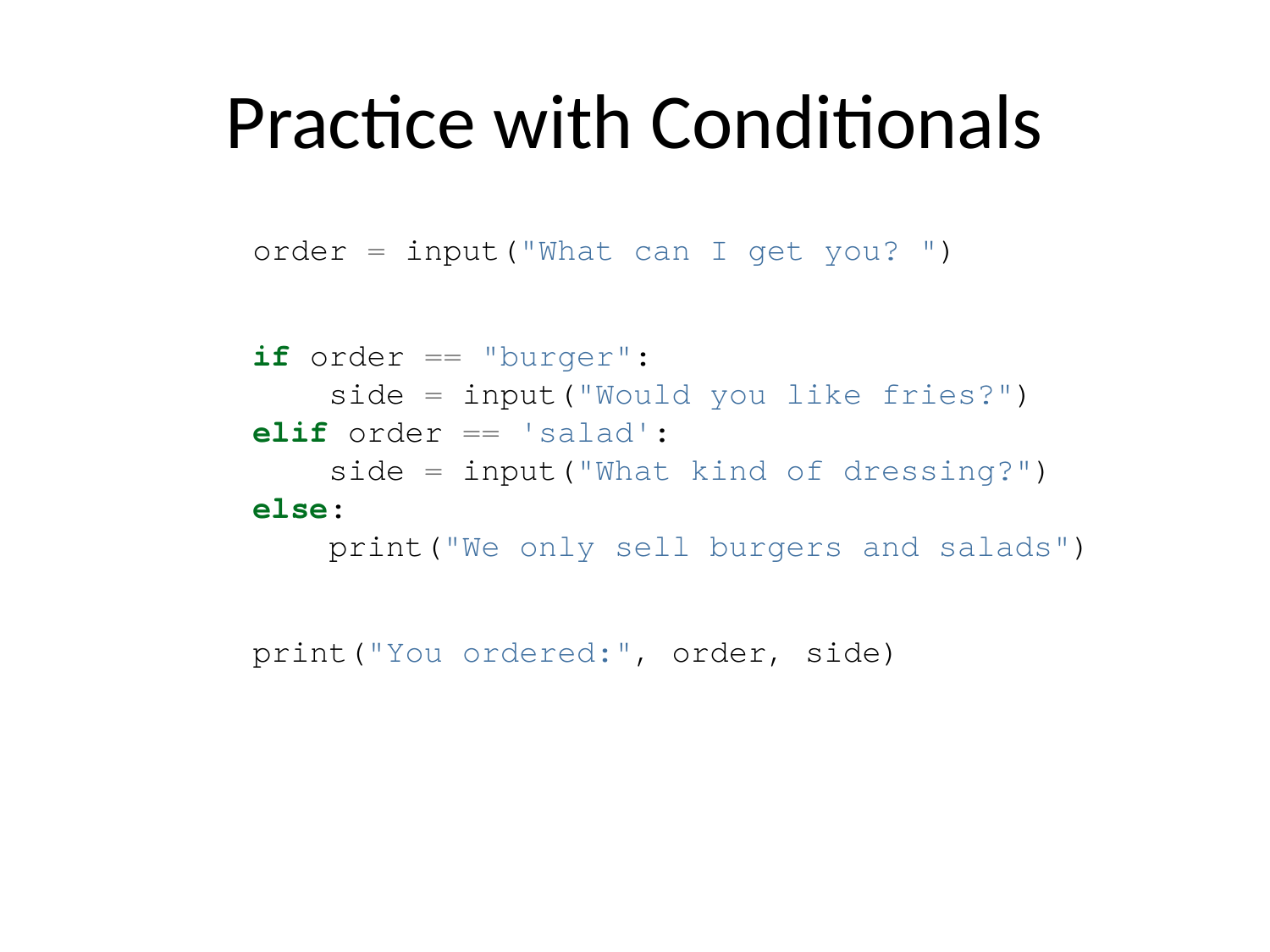

# Practice with Conditionals
order = input("What can I get you? ")
if order == "burger":
    side = input("Would you like fries?")
elif order == 'salad':
    side = input("What kind of dressing?")
else:
    print("We only sell burgers and salads")
print("You ordered:", order, side)